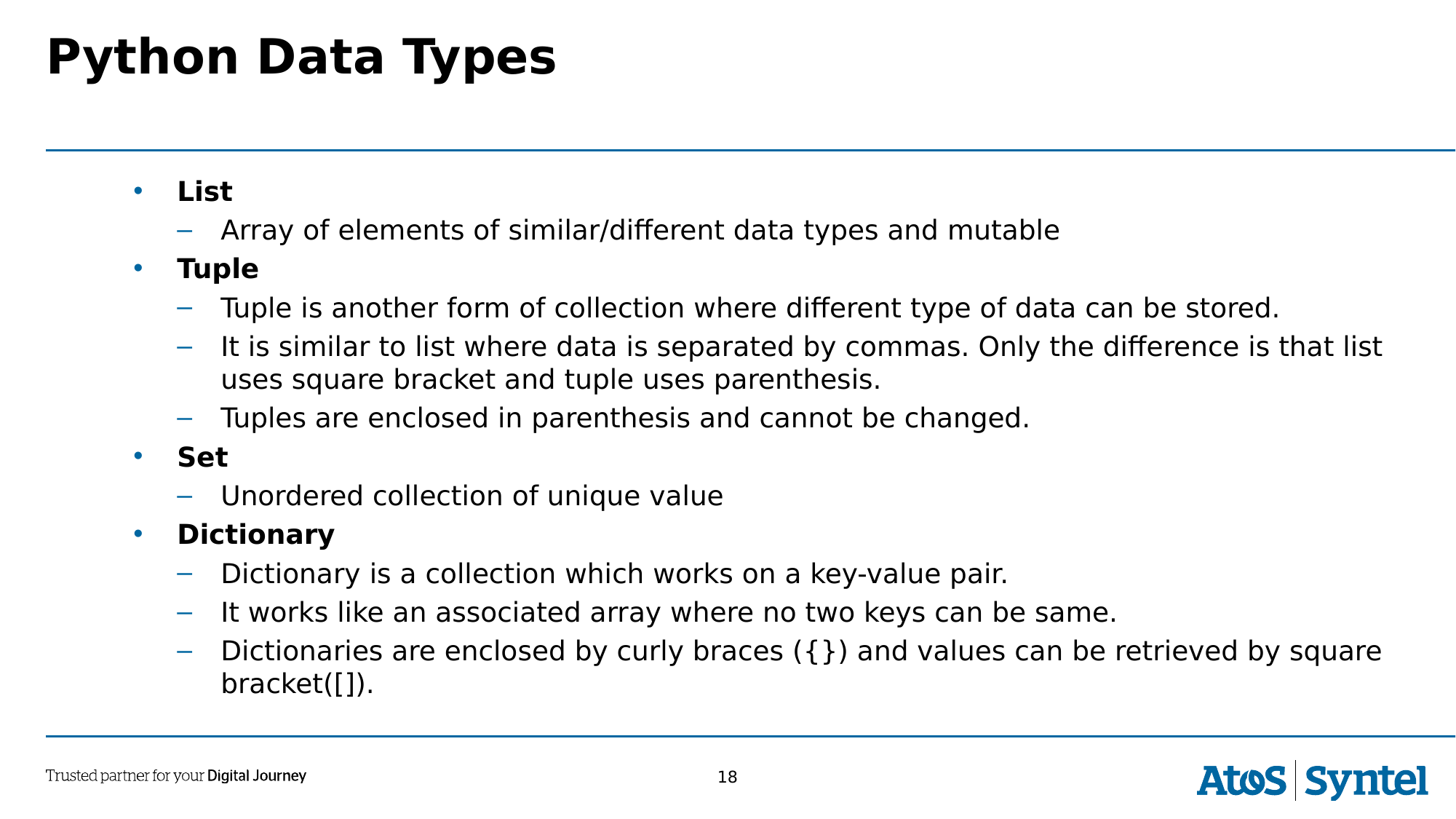

# Python Data Types
List
Array of elements of similar/different data types and mutable
Tuple
Tuple is another form of collection where different type of data can be stored.
It is similar to list where data is separated by commas. Only the difference is that list uses square bracket and tuple uses parenthesis.
Tuples are enclosed in parenthesis and cannot be changed.
Set
Unordered collection of unique value
Dictionary
Dictionary is a collection which works on a key-value pair.
It works like an associated array where no two keys can be same.
Dictionaries are enclosed by curly braces ({}) and values can be retrieved by square bracket([]).